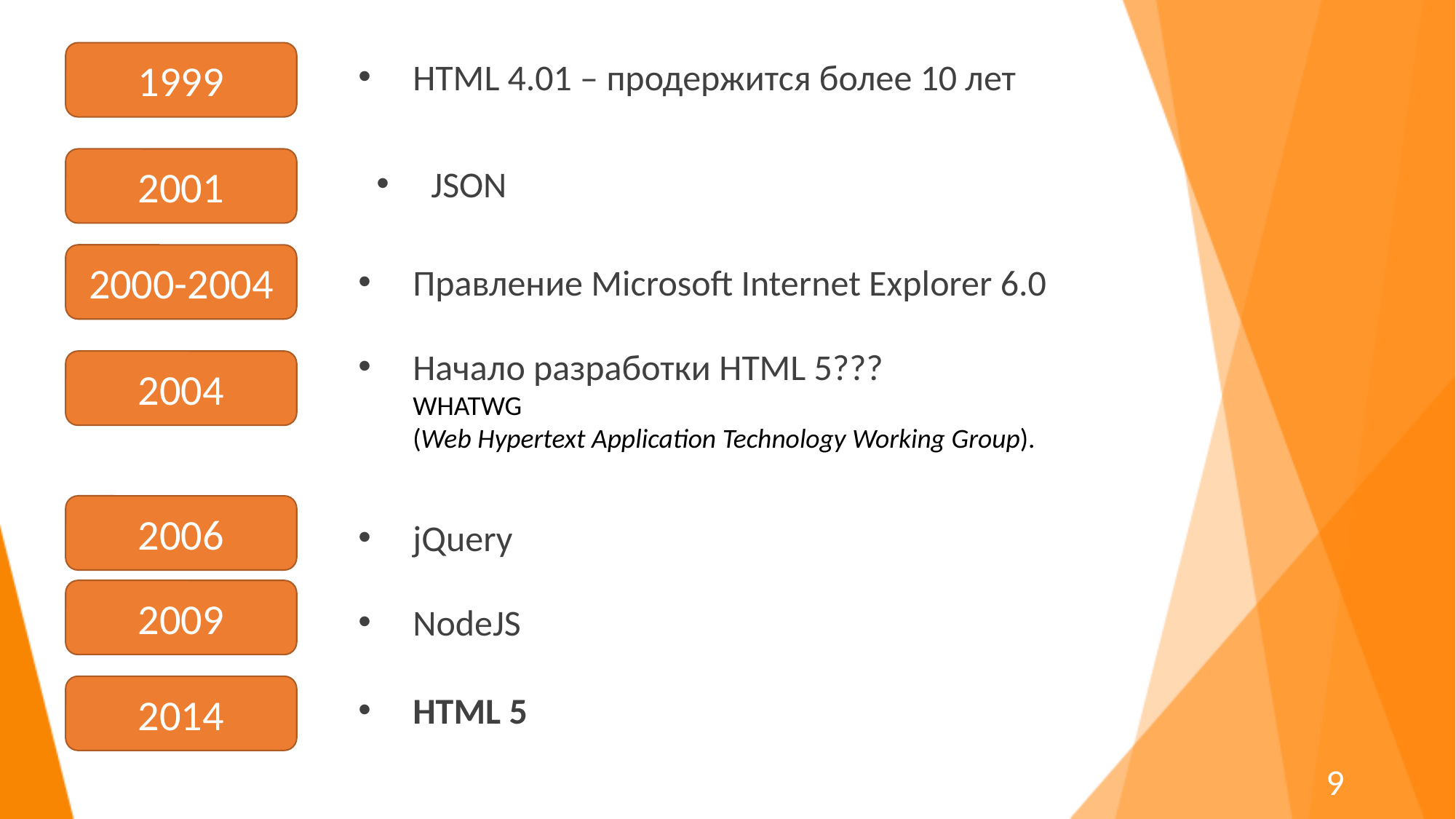

1999
HTML 4.01 – продержится более 10 лет
2001
JSON
2000-2004
Правление Microsoft Internet Explorer 6.0
Начало разработки HTML 5???
WHATWG 
(Web Hypertext Application Technology Working Group).
2004
2006
jQuery
2009
NodeJS
2014
HTML 5
9